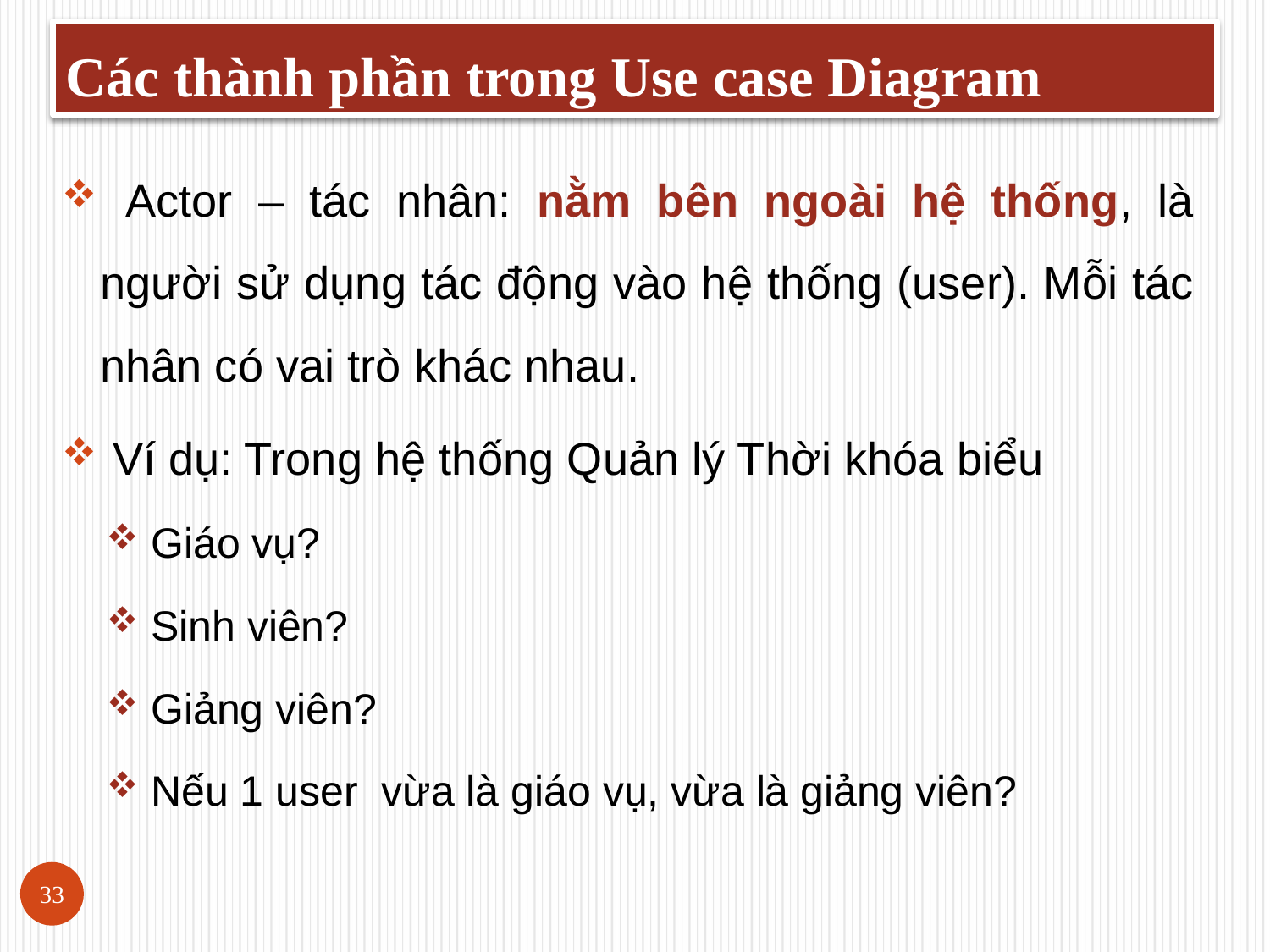

Các thành phần trong Use case Diagram
 Actor – tác nhân: nằm bên ngoài hệ thống, là người sử dụng tác động vào hệ thống (user). Mỗi tác nhân có vai trò khác nhau.
 Ví dụ: Trong hệ thống Quản lý Thời khóa biểu
 Giáo vụ?
 Sinh viên?
 Giảng viên?
 Nếu 1 user  vừa là giáo vụ, vừa là giảng viên?
33